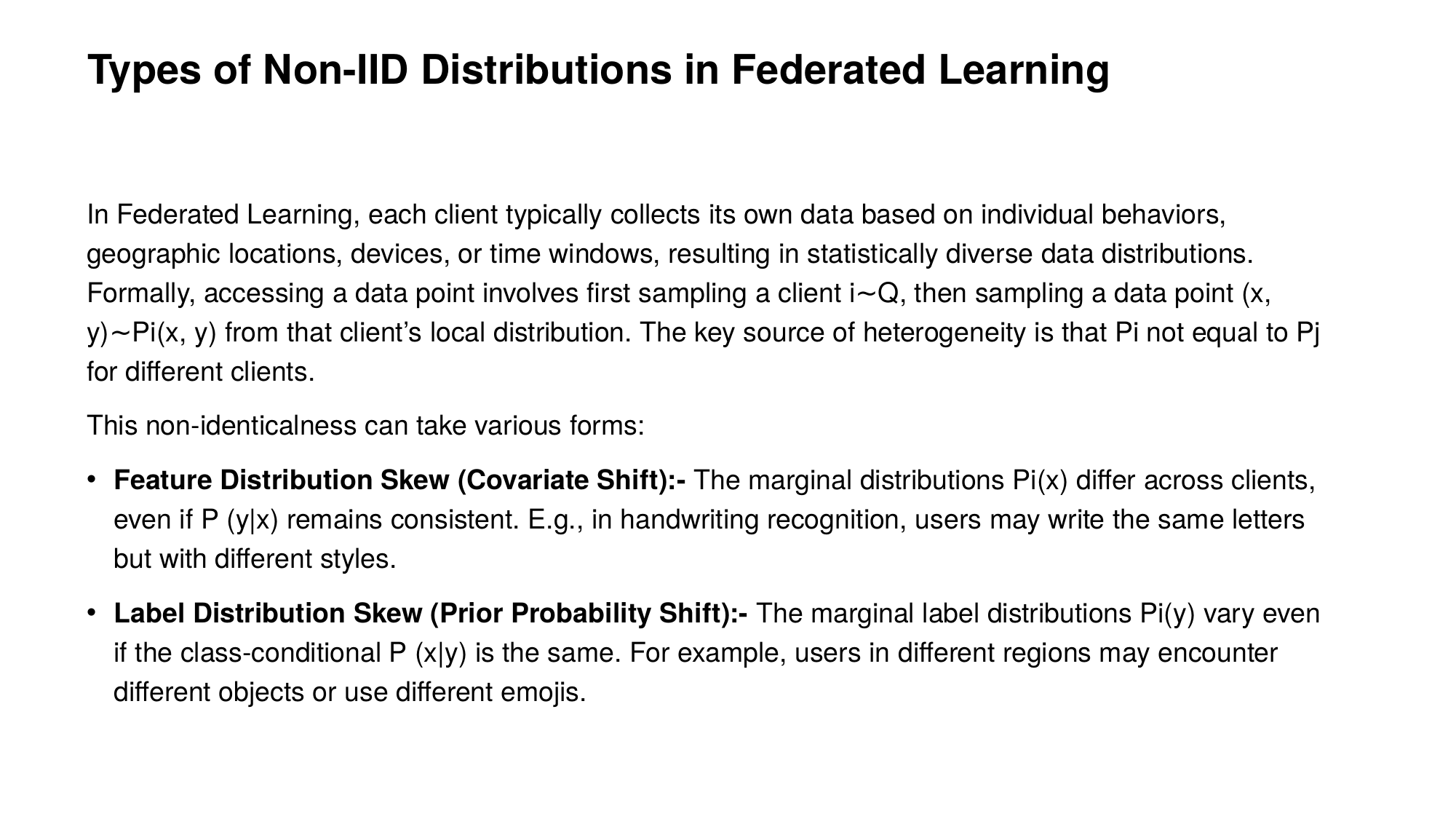

# Types of Non-IID Distributions in Federated Learning
In Federated Learning, each client typically collects its own data based on individual behaviors, geographic locations, devices, or time windows, resulting in statistically diverse data distributions. Formally, accessing a data point involves first sampling a client i∼Q, then sampling a data point (x, y)∼Pi(x, y) from that client’s local distribution. The key source of heterogeneity is that Pi not equal to Pj for different clients.
This non-identicalness can take various forms:
Feature Distribution Skew (Covariate Shift):- The marginal distributions Pi(x) differ across clients, even if P (y|x) remains consistent. E.g., in handwriting recognition, users may write the same letters but with different styles.
Label Distribution Skew (Prior Probability Shift):- The marginal label distributions Pi(y) vary even if the class-conditional P (x|y) is the same. For example, users in different regions may encounter different objects or use different emojis.